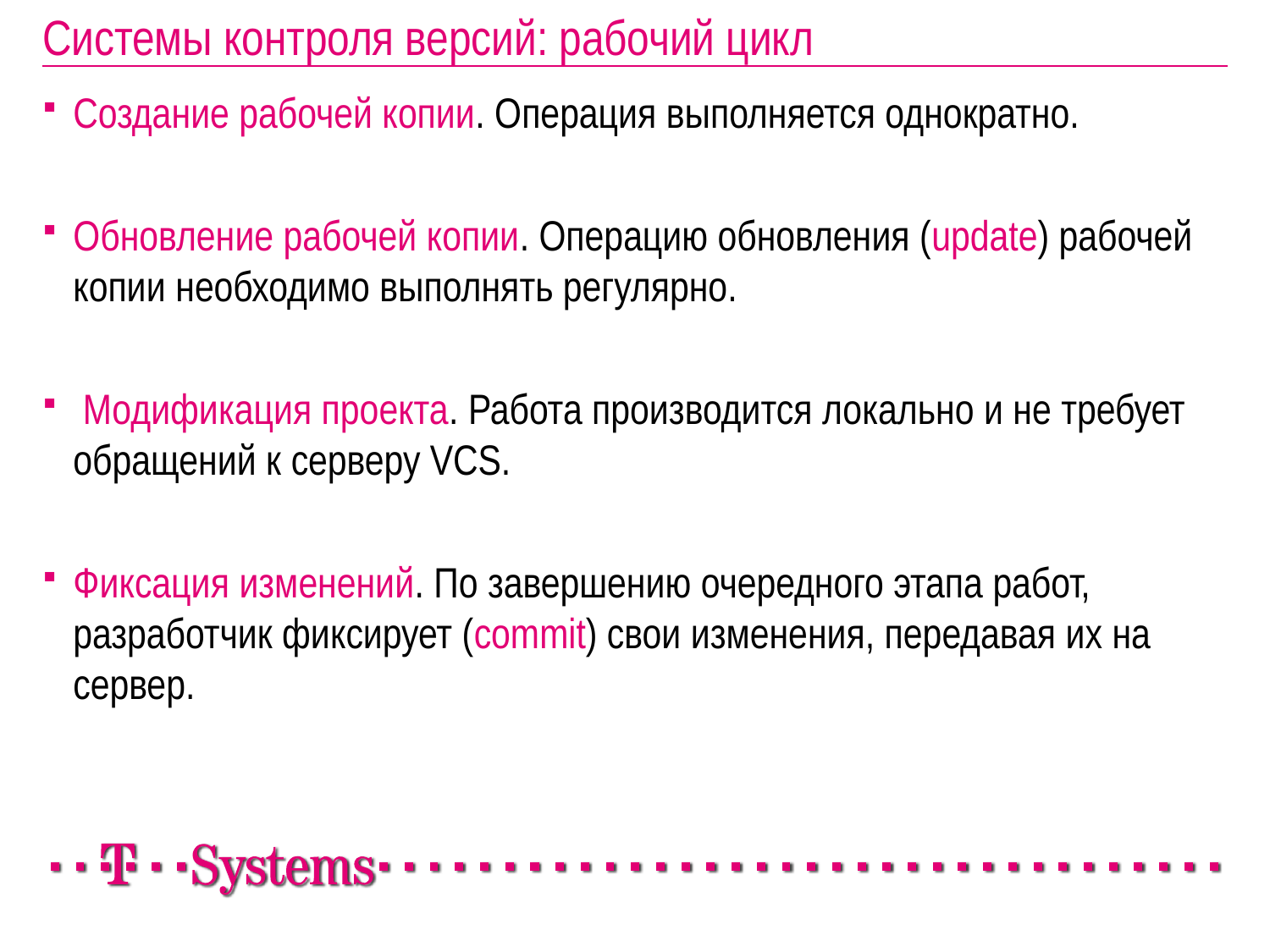

# Системы контроля версий: рабочий цикл
Создание рабочей копии. Операция выполняется однократно.

Обновление рабочей копии. Операцию обновления (update) рабочей копии необходимо выполнять регулярно.

 Модификация проекта. Работа производится локально и не требует обращений к серверу VCS.

Фиксация изменений. По завершению очередного этапа работ, разработчик фиксирует (commit) свои изменения, передавая их на сервер.